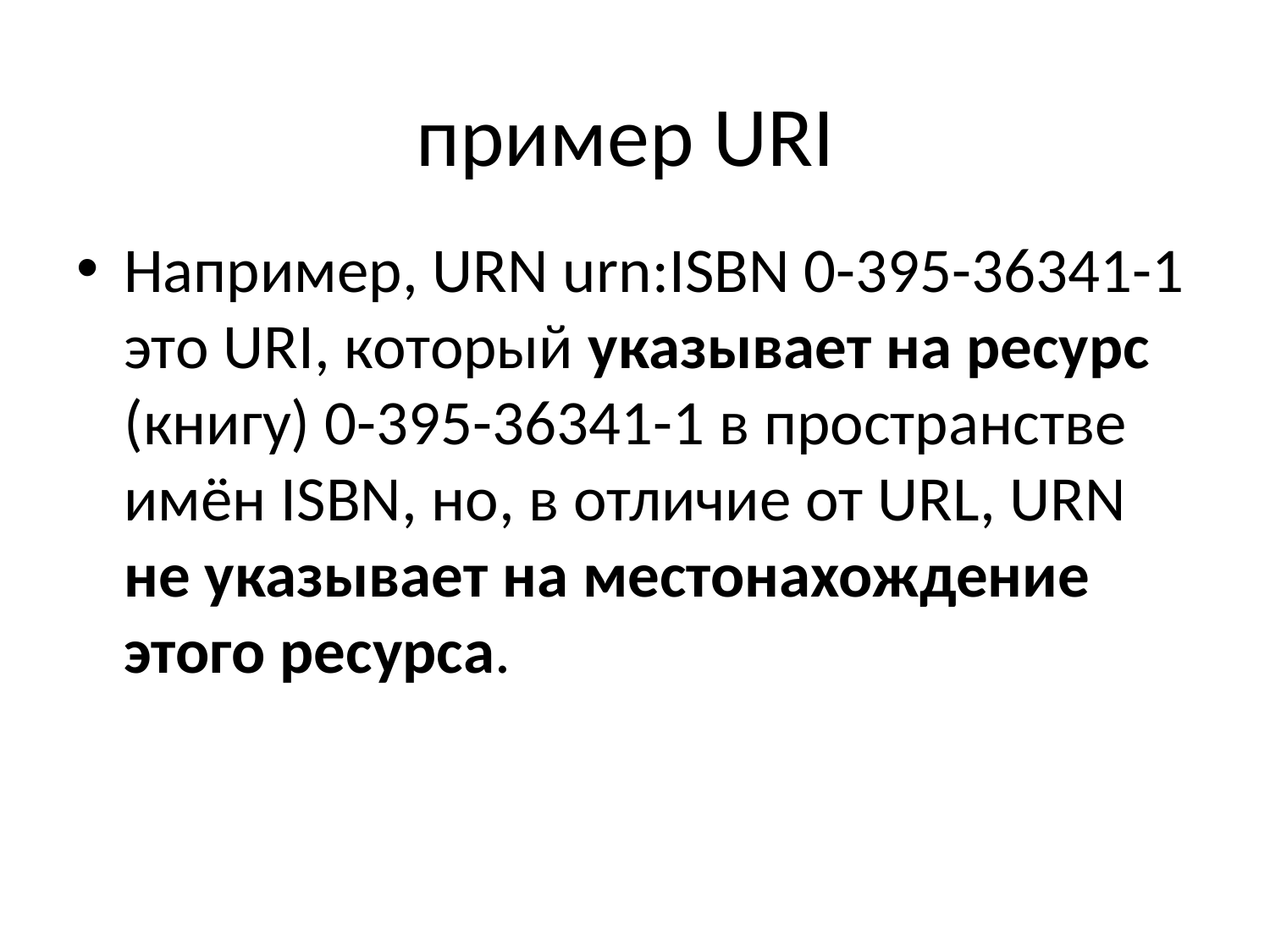

# пример URI
Например, URN urn:ISBN 0-395-36341-1 это URI, который указывает на ресурс (книгу) 0-395-36341-1 в пространстве имён ISBN, но, в отличие от URL, URN не указывает на местонахождение этого ресурса.